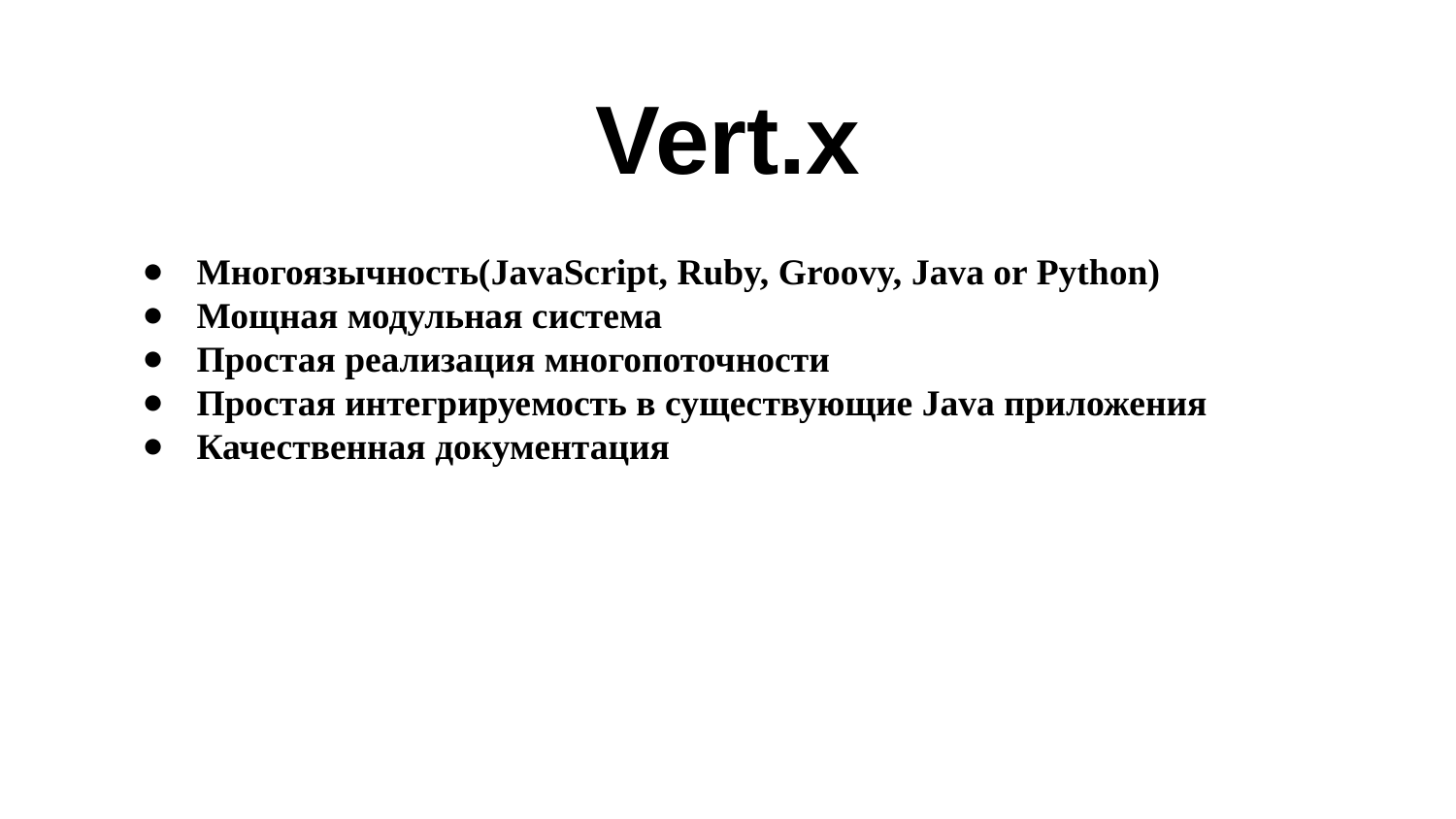

# Vert.x
Многоязычность(JavaScript, Ruby, Groovy, Java or Python)
Мощная модульная система
Простая реализация многопоточности
Простая интегрируемость в существующие Java приложения
Качественная документация